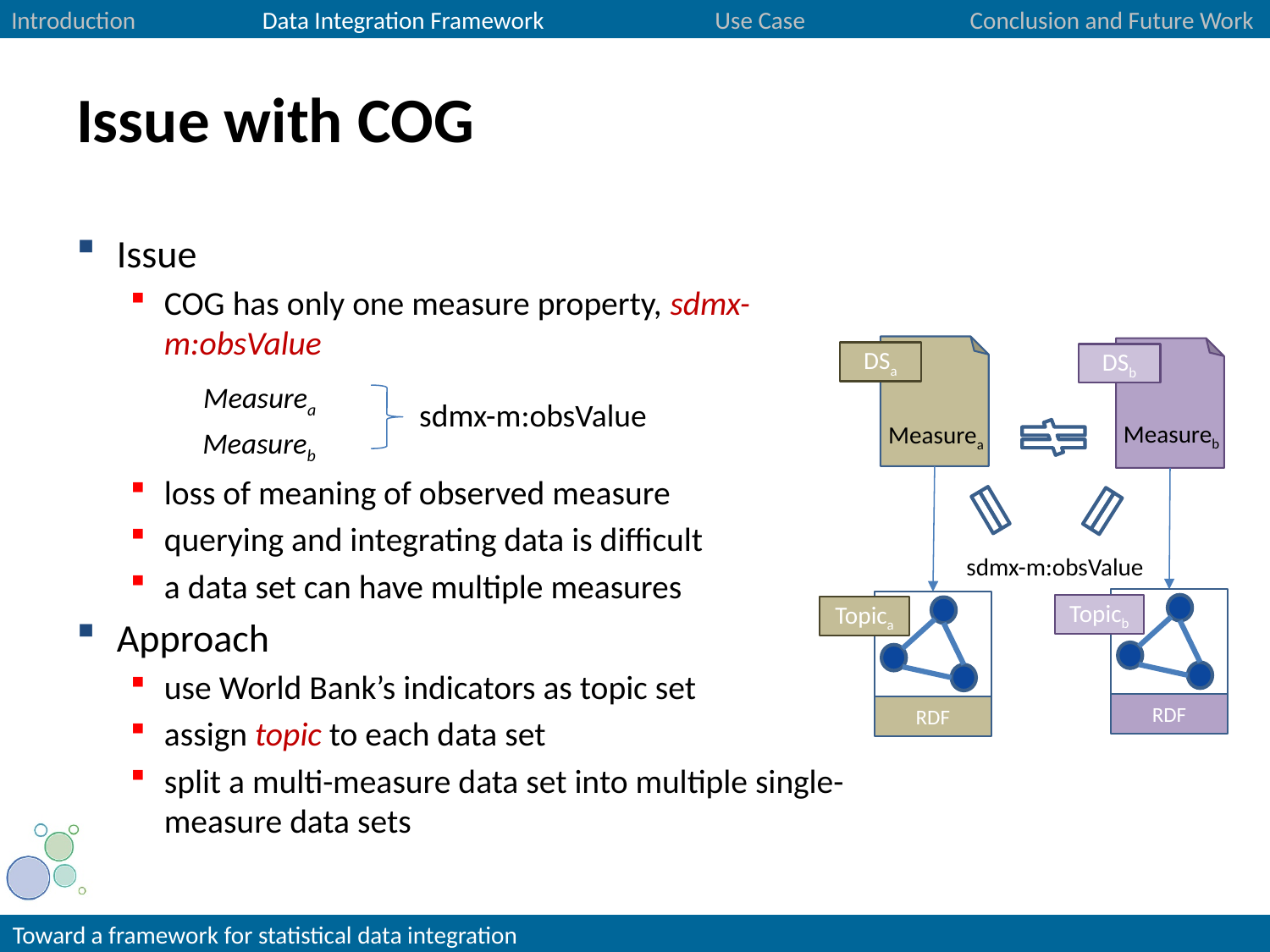

Introduction                       Data Integration Framework                               Use Case                              Conclusion and Future Work
# Issue with COG
Issue
COG has only one measure property, sdmx-m:obsValue
         	   Measurea
            	    Measureb
loss of meaning of observed measure
querying and integrating data is difficult
a data set can have multiple measures
Approach
use World Bank’s indicators as topic set
assign topic to each data set
split a multi-measure data set into multiple single-measure data sets

DSa
Measurea

DSb
Measureb

sdmx-m:obsValue

RDF

RDF

sdmx-m:obsValue
Topicb
Topica
10